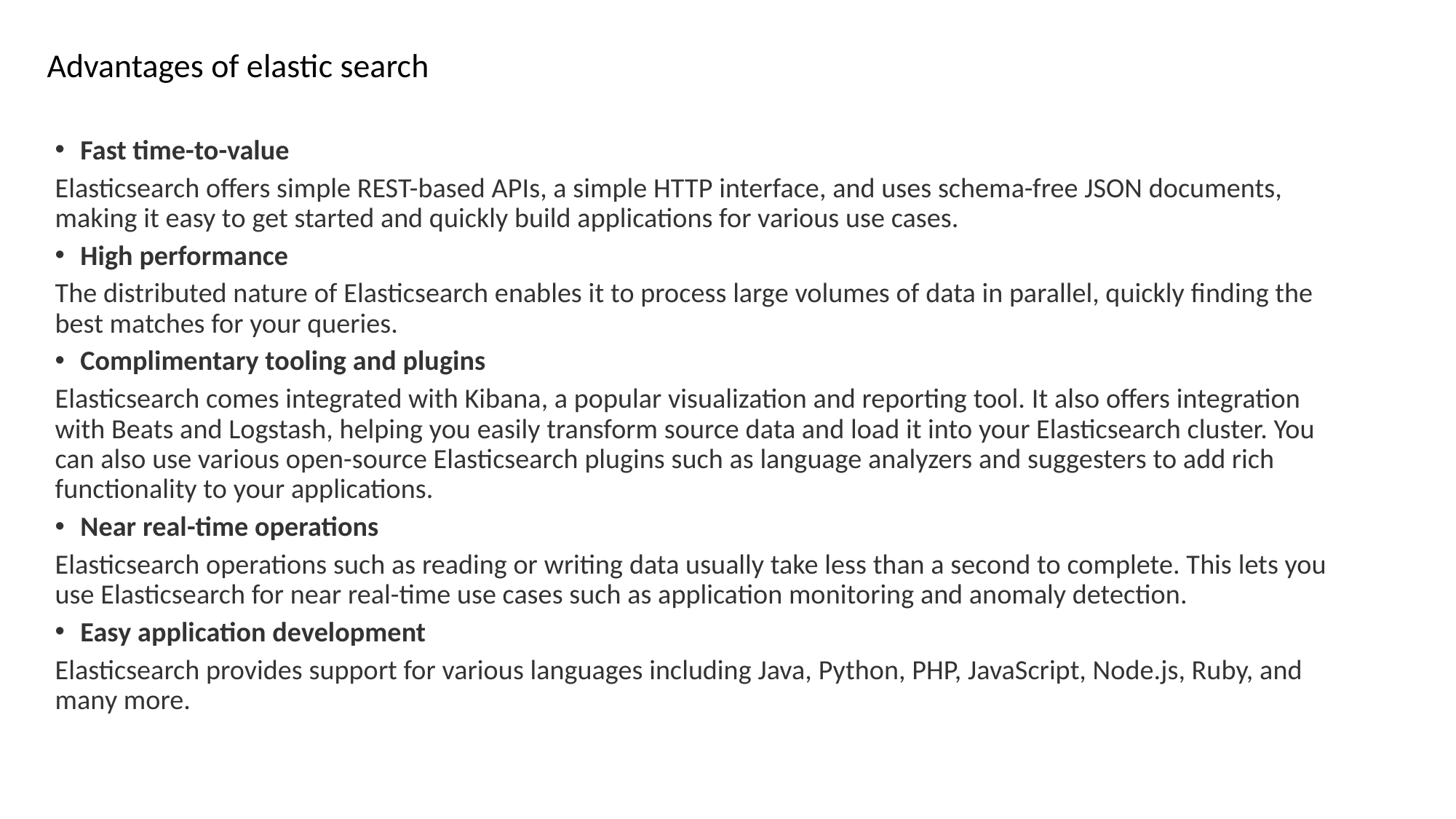

# Advantages of elastic search
Fast time-to-value
Elasticsearch offers simple REST-based APIs, a simple HTTP interface, and uses schema-free JSON documents, making it easy to get started and quickly build applications for various use cases.
High performance
The distributed nature of Elasticsearch enables it to process large volumes of data in parallel, quickly finding the best matches for your queries.
Complimentary tooling and plugins
Elasticsearch comes integrated with Kibana, a popular visualization and reporting tool. It also offers integration with Beats and Logstash, helping you easily transform source data and load it into your Elasticsearch cluster. You can also use various open-source Elasticsearch plugins such as language analyzers and suggesters to add rich functionality to your applications.
Near real-time operations
Elasticsearch operations such as reading or writing data usually take less than a second to complete. This lets you use Elasticsearch for near real-time use cases such as application monitoring and anomaly detection.
Easy application development
Elasticsearch provides support for various languages including Java, Python, PHP, JavaScript, Node.js, Ruby, and many more.